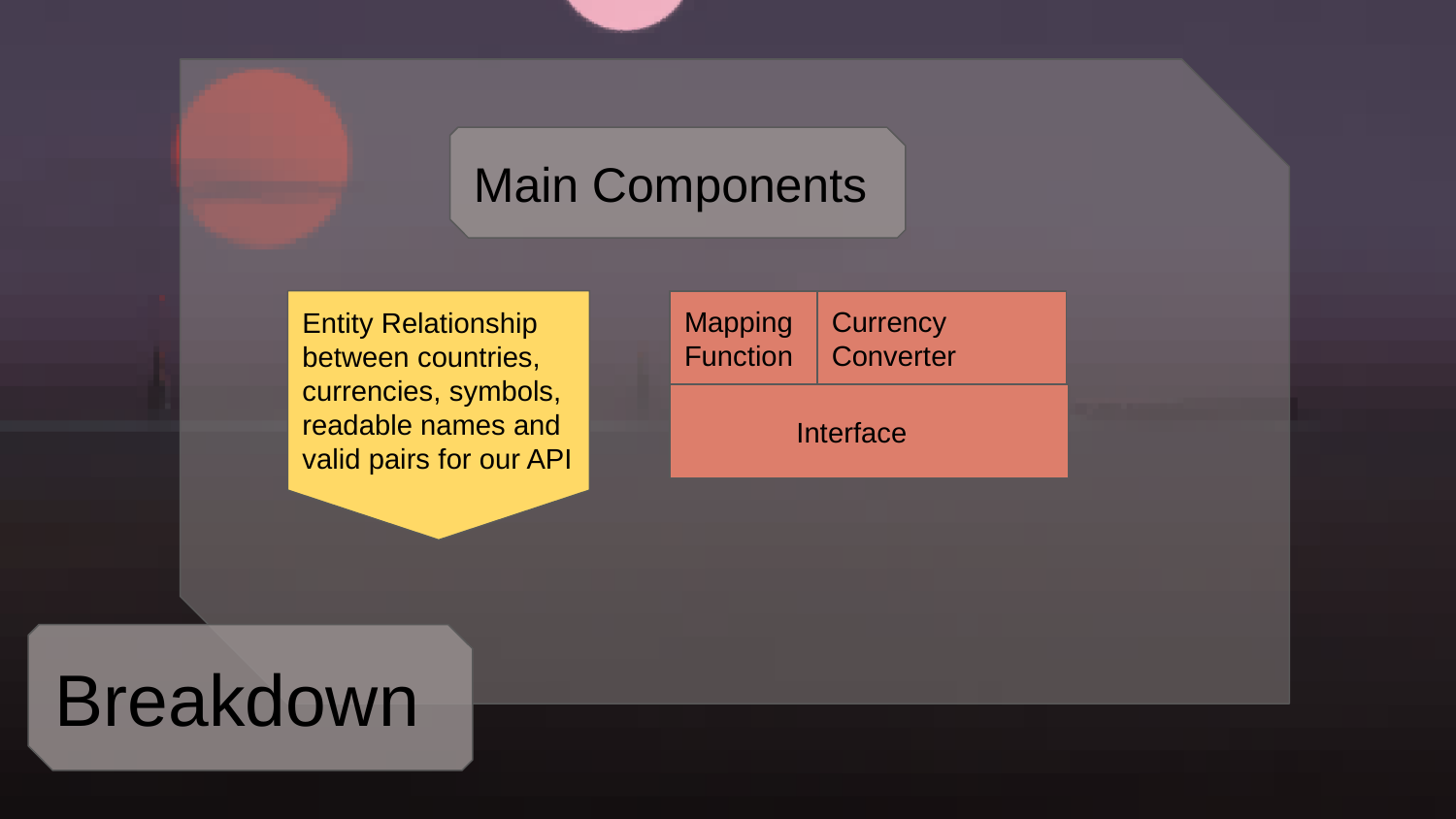

Main Components
Entity Relationship
between countries, currencies, symbols, readable names and valid pairs for our API
Mapping Function
Currency Converter
              Interface
Breakdown